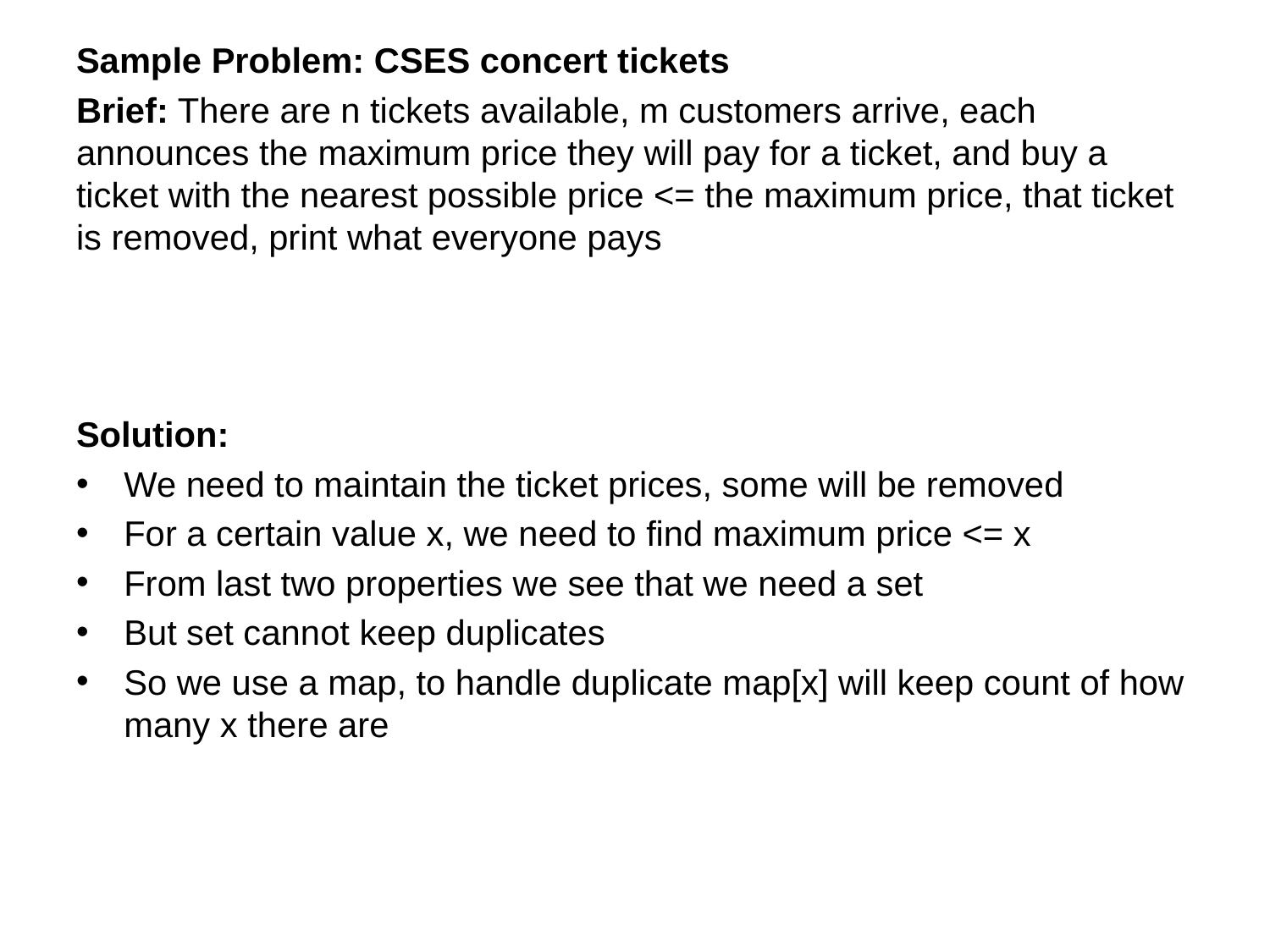

Sample Problem: CSES concert tickets
Brief: There are n tickets available, m customers arrive, each announces the maximum price they will pay for a ticket, and buy a ticket with the nearest possible price <= the maximum price, that ticket is removed, print what everyone pays

Solution:
We need to maintain the ticket prices, some will be removed
For a certain value x, we need to find maximum price <= x
From last two properties we see that we need a set
But set cannot keep duplicates
So we use a map, to handle duplicate map[x] will keep count of how many x there are